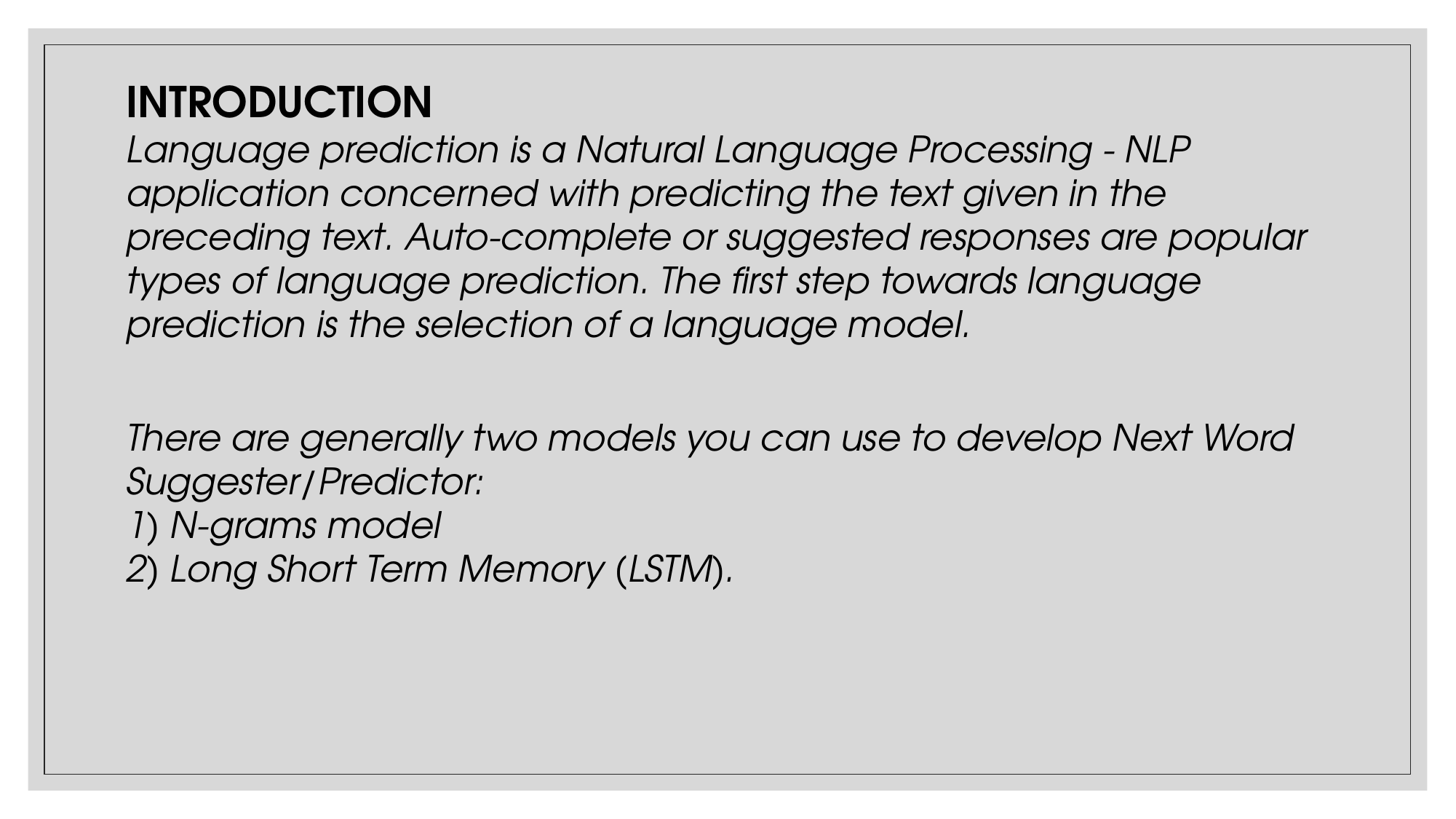

INTRODUCTION
Language prediction is a Natural Language Processing - NLP application concerned with predicting the text given in the preceding text. Auto-complete or suggested responses are popular types of language prediction. The first step towards language prediction is the selection of a language model.
There are generally two models you can use to develop Next Word Suggester/Predictor:
1) N-grams model
2) Long Short Term Memory (LSTM).